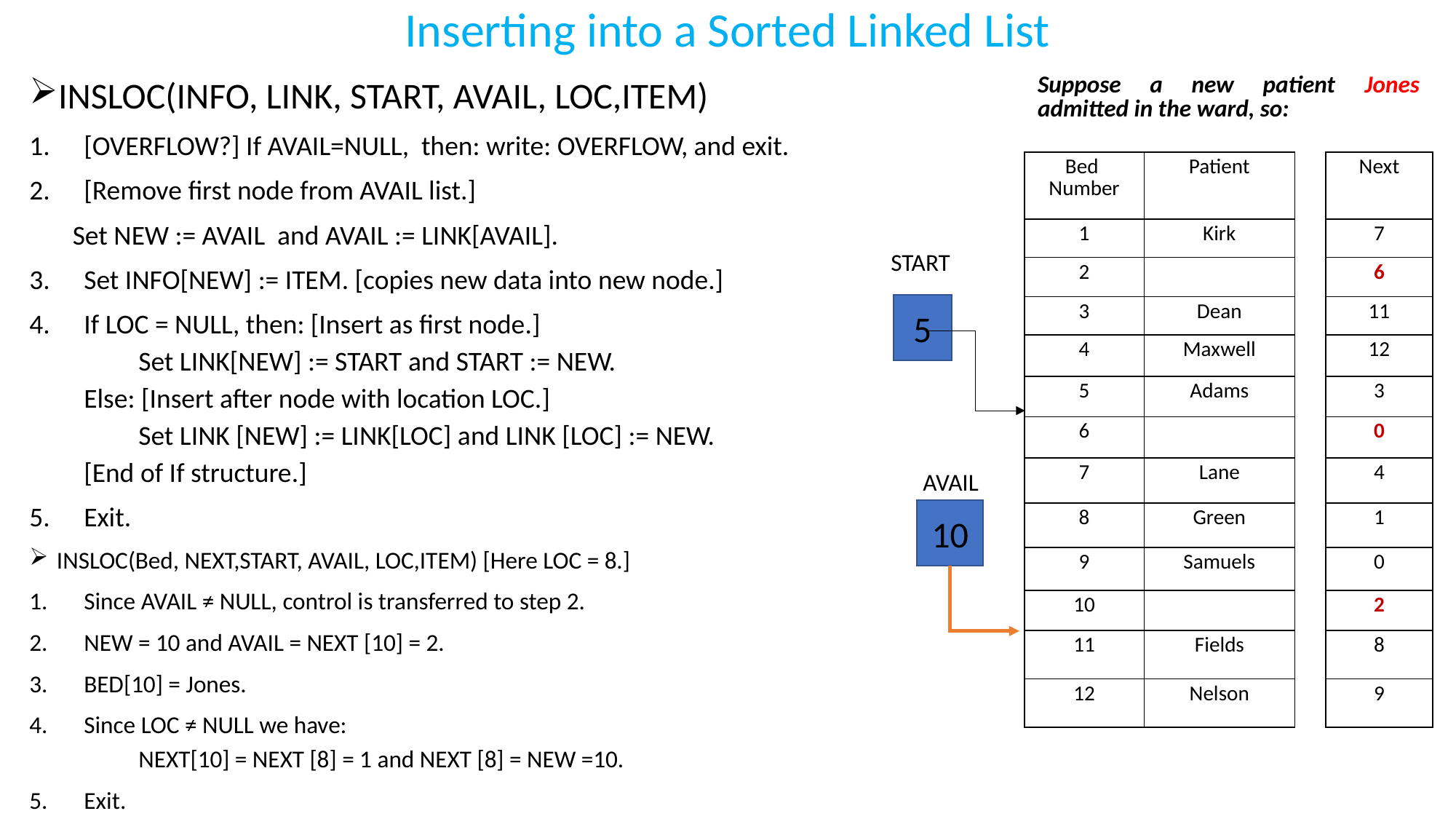

# Inserting into a Sorted Linked List
| Suppose a new patient Jones admitted in the ward, so: |  |  |  |
| --- | --- | --- | --- |
| Bed Number | Patient |  | Next |
| 1 | Kirk |  | 7 |
| 2 |  |  | 6 |
| 3 | Dean |  | 11 |
| 4 | Maxwell |  | 12 |
| 5 | Adams |  | 3 |
| 6 |  |  | 0 |
| 7 | Lane |  | 4 |
| 8 | Green |  | 1 |
| 9 | Samuels |  | 0 |
| 10 |  |  | 2 |
| 11 | Fields |  | 8 |
| 12 | Nelson |  | 9 |
INSLOC(INFO, LINK, START, AVAIL, LOC,ITEM)
[OVERFLOW?] If AVAIL=NULL,  then: write: OVERFLOW, and exit.
[Remove first node from AVAIL list.]
       Set NEW := AVAIL  and AVAIL := LINK[AVAIL].
Set INFO[NEW] := ITEM. [copies new data into new node.]
If LOC = NULL, then: [Insert as first node.]
Set LINK[NEW] := START and START := NEW.
Else: [Insert after node with location LOC.]
Set LINK [NEW] := LINK[LOC] and LINK [LOC] := NEW.
[End of If structure.]
Exit.
INSLOC(Bed, NEXT,START, AVAIL, LOC,ITEM) [Here LOC = 8.]
Since AVAIL ≠ NULL, control is transferred to step 2.
NEW = 10 and AVAIL = NEXT [10] = 2.
BED[10] = Jones.
Since LOC ≠ NULL we have:
NEXT[10] = NEXT [8] = 1 and NEXT [8] = NEW =10.
Exit.

START
5
   AVAIL
10